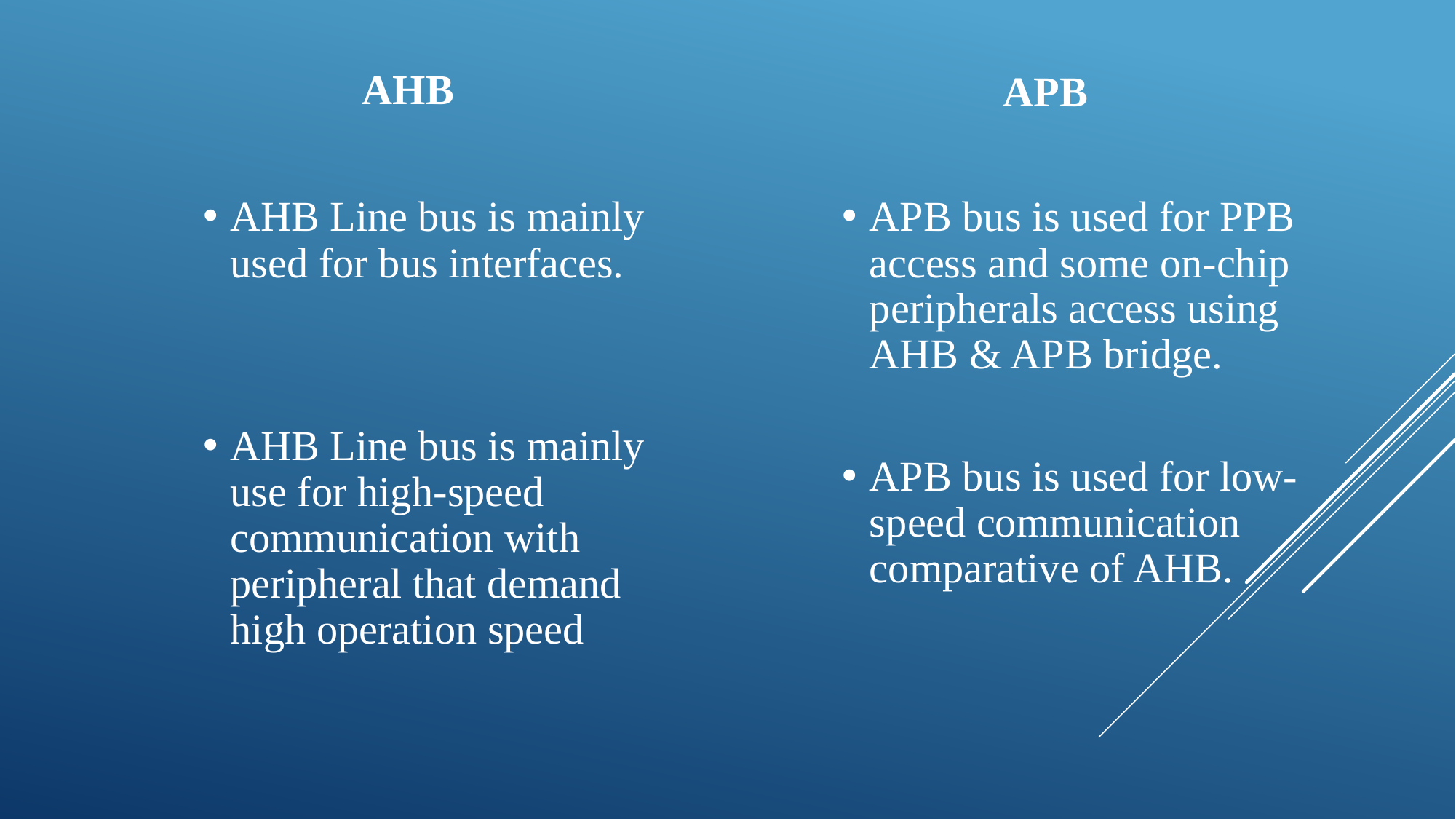

AHB
APB
AHB Line bus is mainly used for bus interfaces.

AHB Line bus is mainly use for high-speed communication with peripheral that demand high operation speed
APB bus is used for PPB access and some on-chip peripherals access using AHB & APB bridge.

APB bus is used for low-speed communication comparative of AHB.